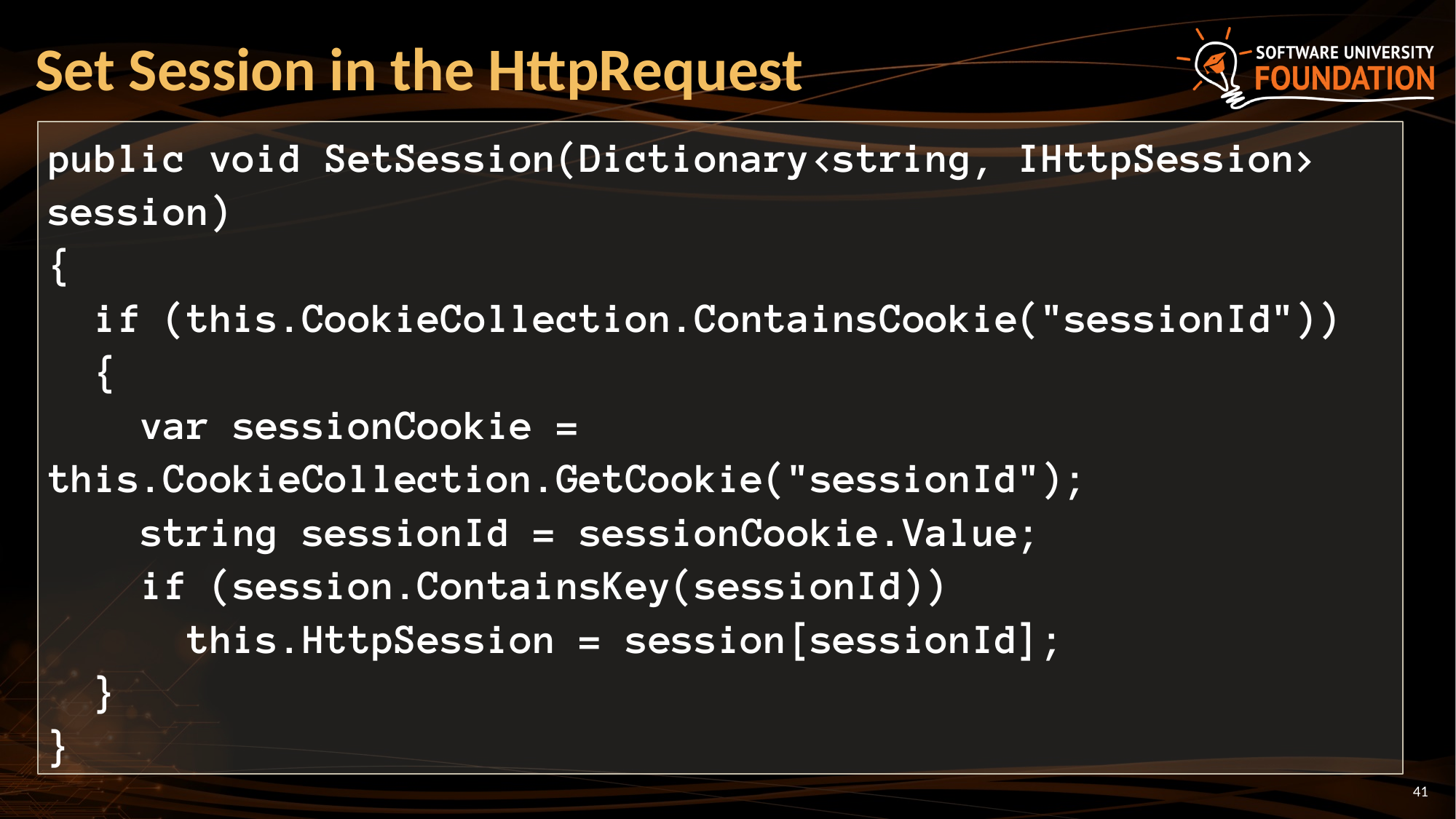

# Set Session in the HttpRequest
public void SetSession(Dictionary<string, IHttpSession> session)
{
  if (this.CookieCollection.ContainsCookie("sessionId"))
  {
    var sessionCookie = this.CookieCollection.GetCookie("sessionId");
    string sessionId = sessionCookie.Value;
    if (session.ContainsKey(sessionId))
      this.HttpSession = session[sessionId];
  }
}
41